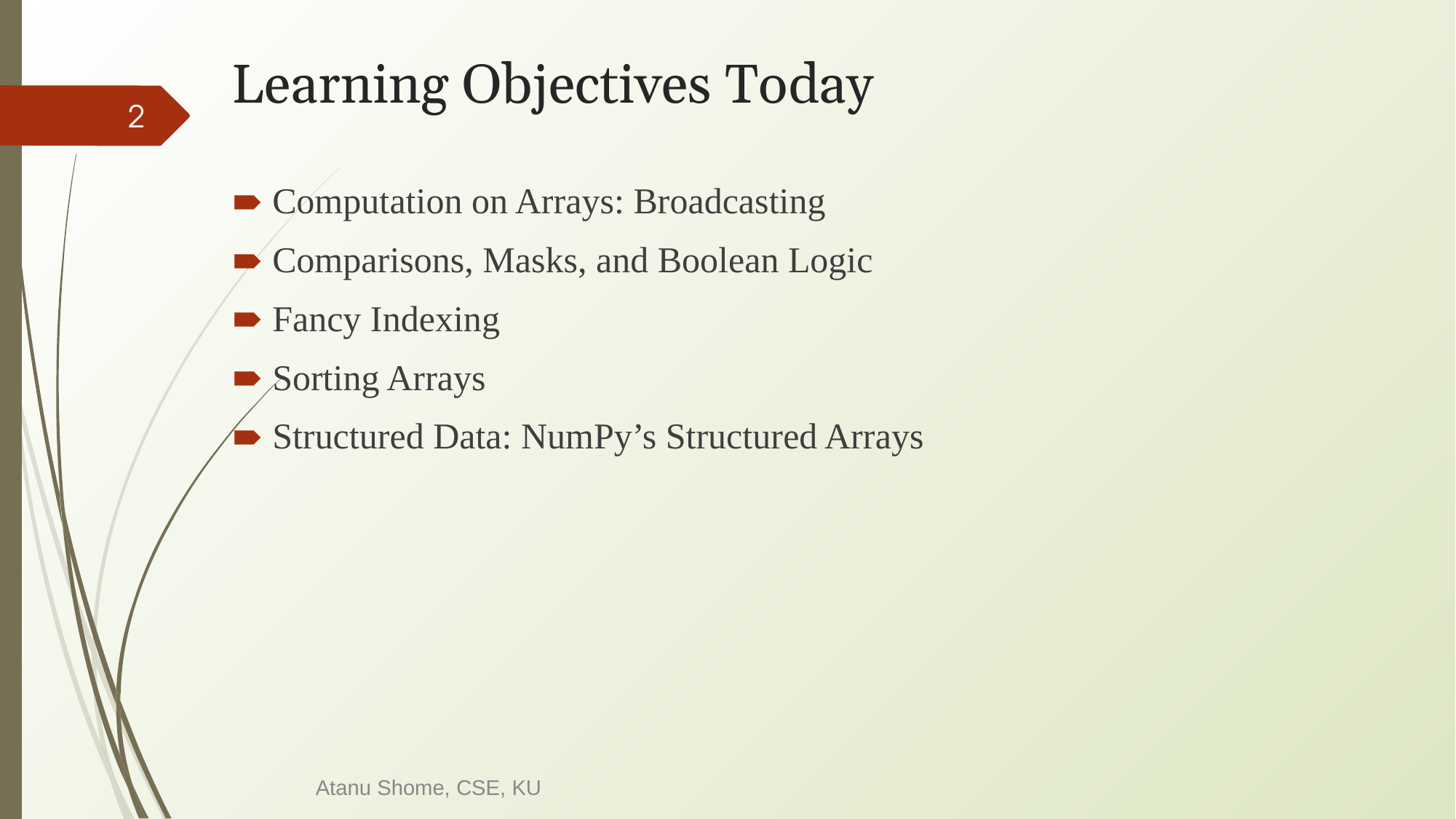

# Learning Objectives Today
2
Computation on Arrays: Broadcasting
Comparisons, Masks, and Boolean Logic
Fancy Indexing
Sorting Arrays
Structured Data: NumPy’s Structured Arrays
Atanu Shome, CSE, KU